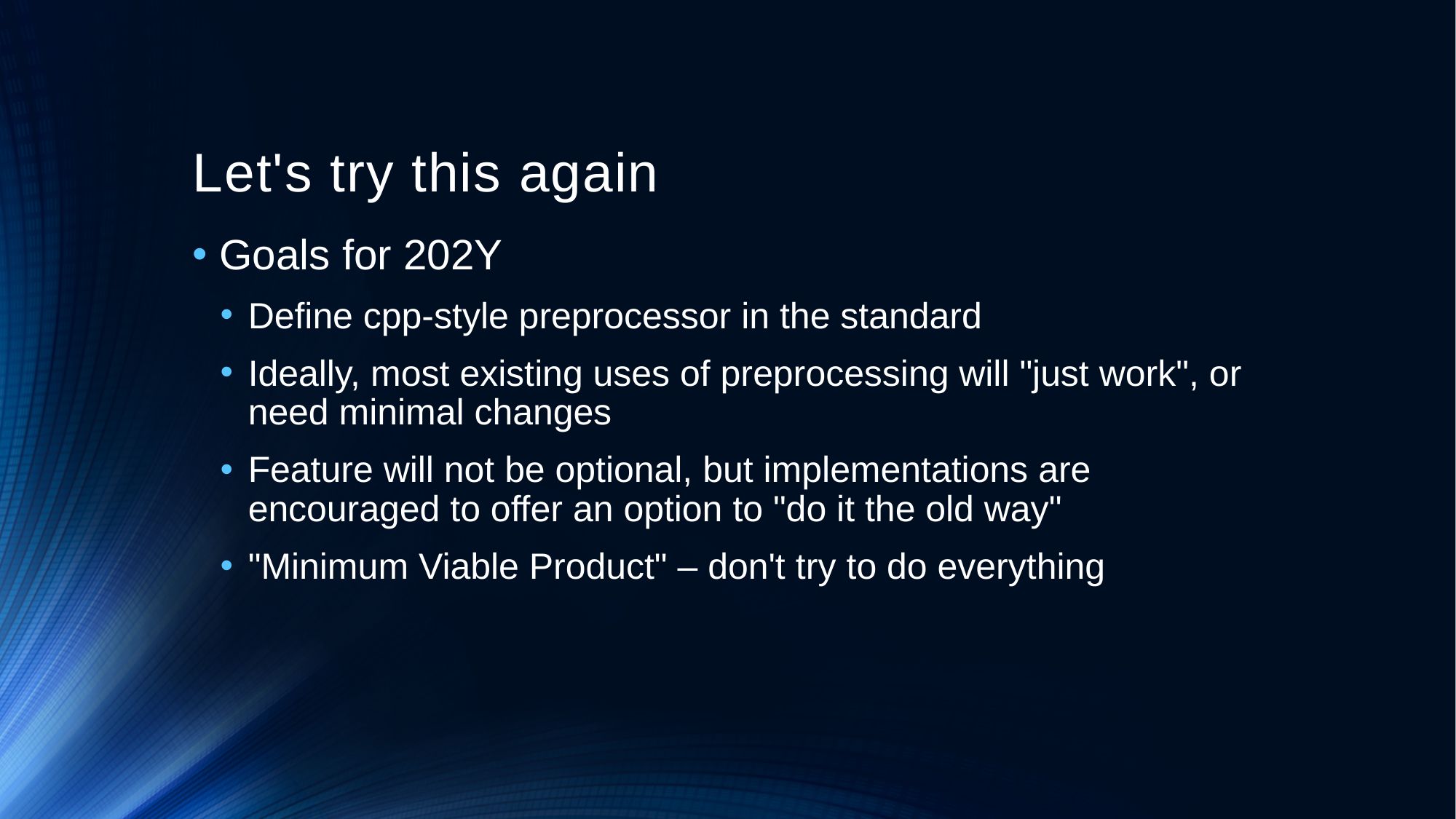

# Let's try this again
Goals for 202Y
Define cpp-style preprocessor in the standard
Ideally, most existing uses of preprocessing will "just work", or need minimal changes
Feature will not be optional, but implementations are encouraged to offer an option to "do it the old way"
"Minimum Viable Product" – don't try to do everything